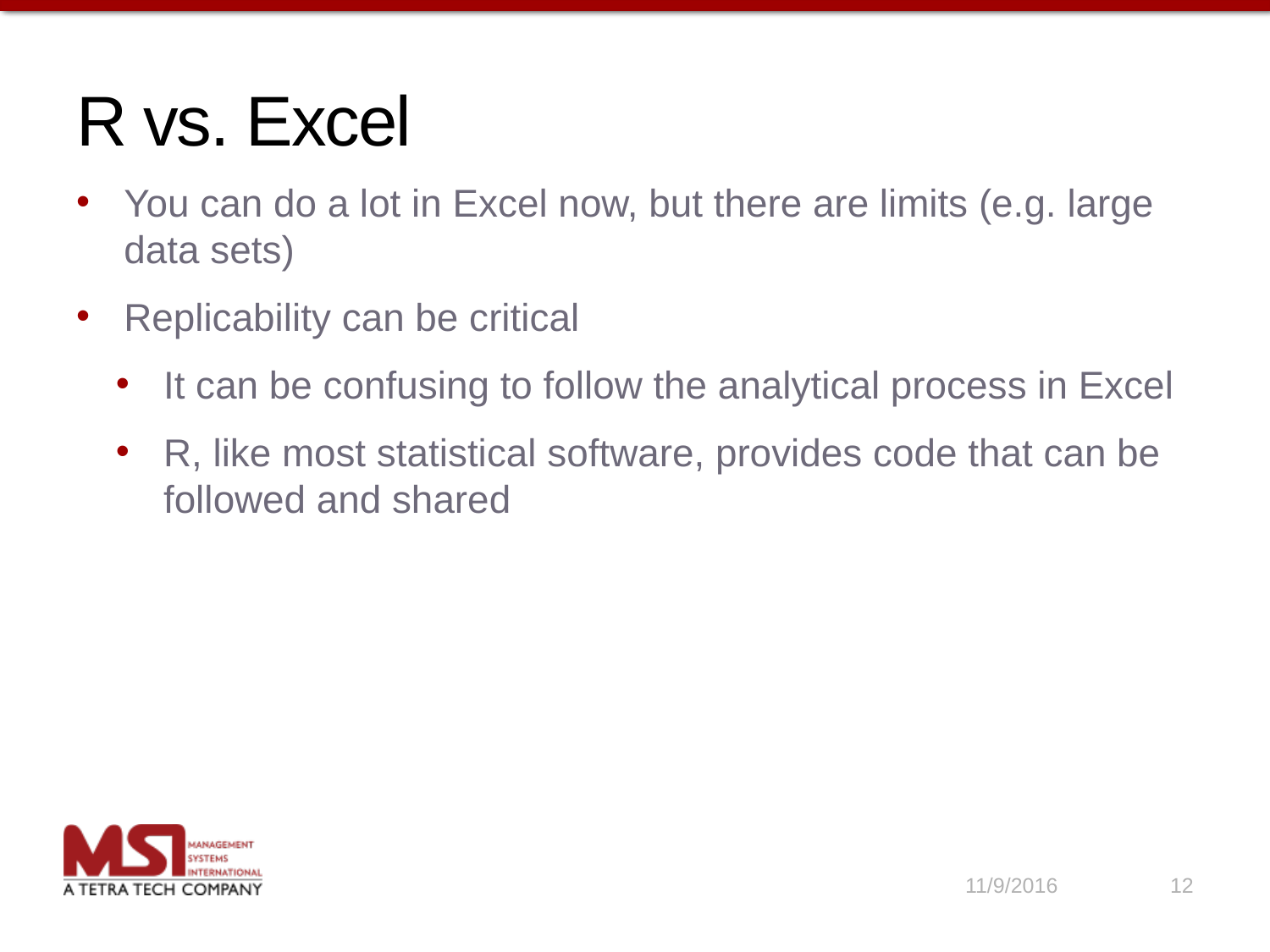

# R vs. Excel
You can do a lot in Excel now, but there are limits (e.g. large data sets)
Replicability can be critical
It can be confusing to follow the analytical process in Excel
R, like most statistical software, provides code that can be followed and shared
11/9/2016
12